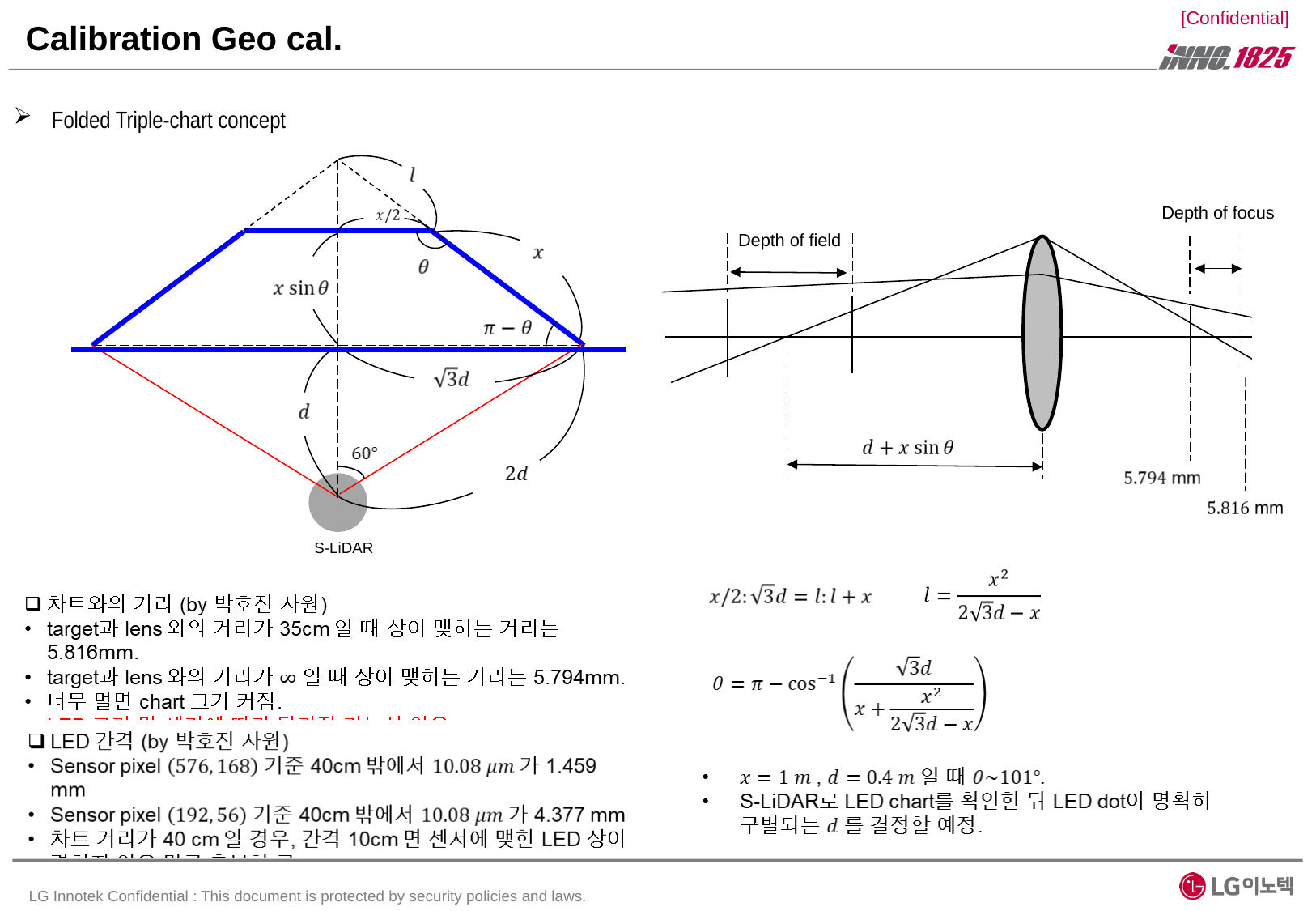

# Calibration Geo cal.

Folded Triple-chart concept

S-LiDAR
Depth of focus
Depth of field